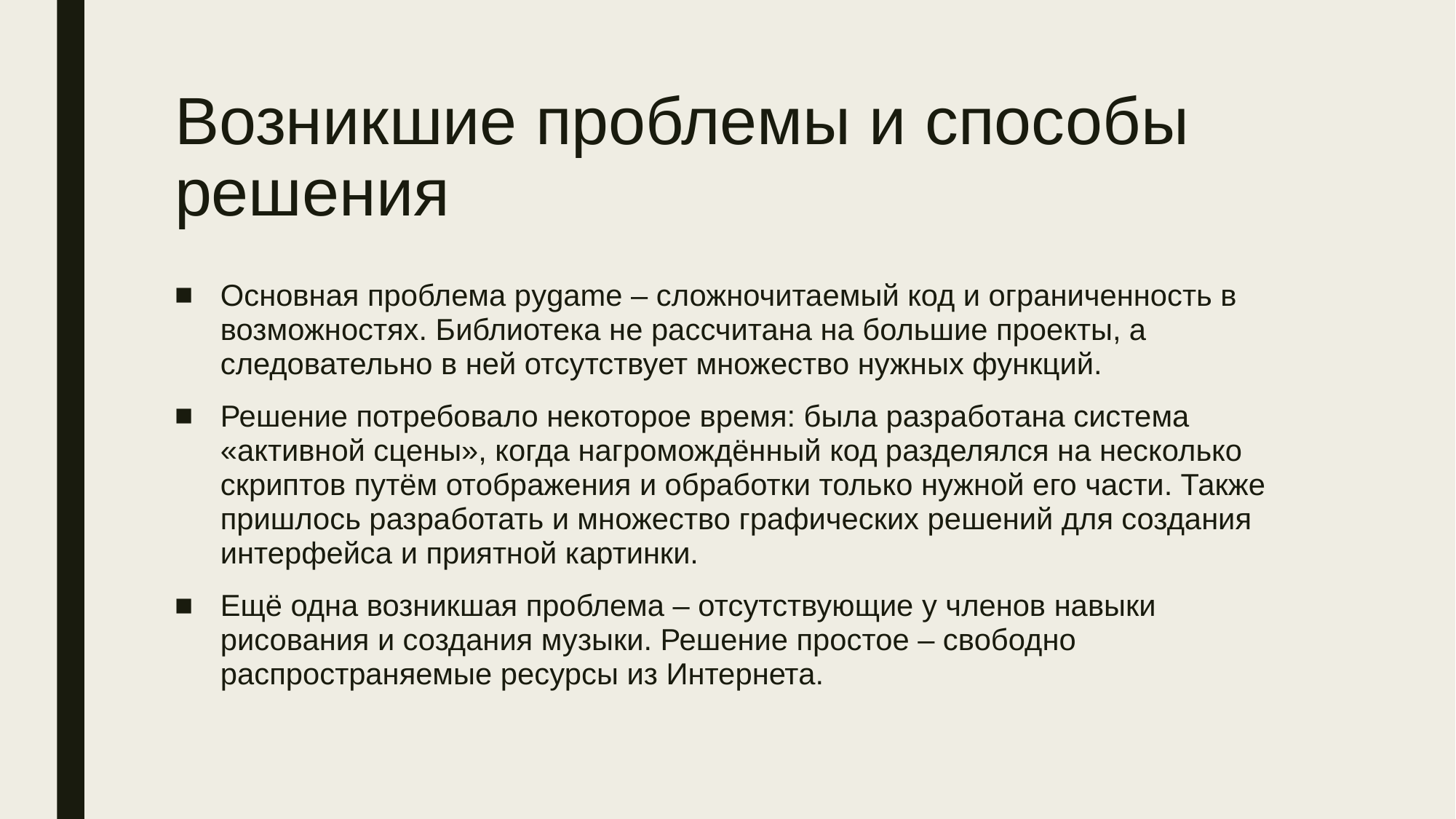

# Возникшие проблемы и способы решения
Основная проблема pygame – сложночитаемый код и ограниченность в возможностях. Библиотека не рассчитана на большие проекты, а следовательно в ней отсутствует множество нужных функций.
Решение потребовало некоторое время: была разработана система «активной сцены», когда нагромождённый код разделялся на несколько скриптов путём отображения и обработки только нужной его части. Также пришлось разработать и множество графических решений для создания интерфейса и приятной картинки.
Ещё одна возникшая проблема – отсутствующие у членов навыки рисования и создания музыки. Решение простое – свободно распространяемые ресурсы из Интернета.
5